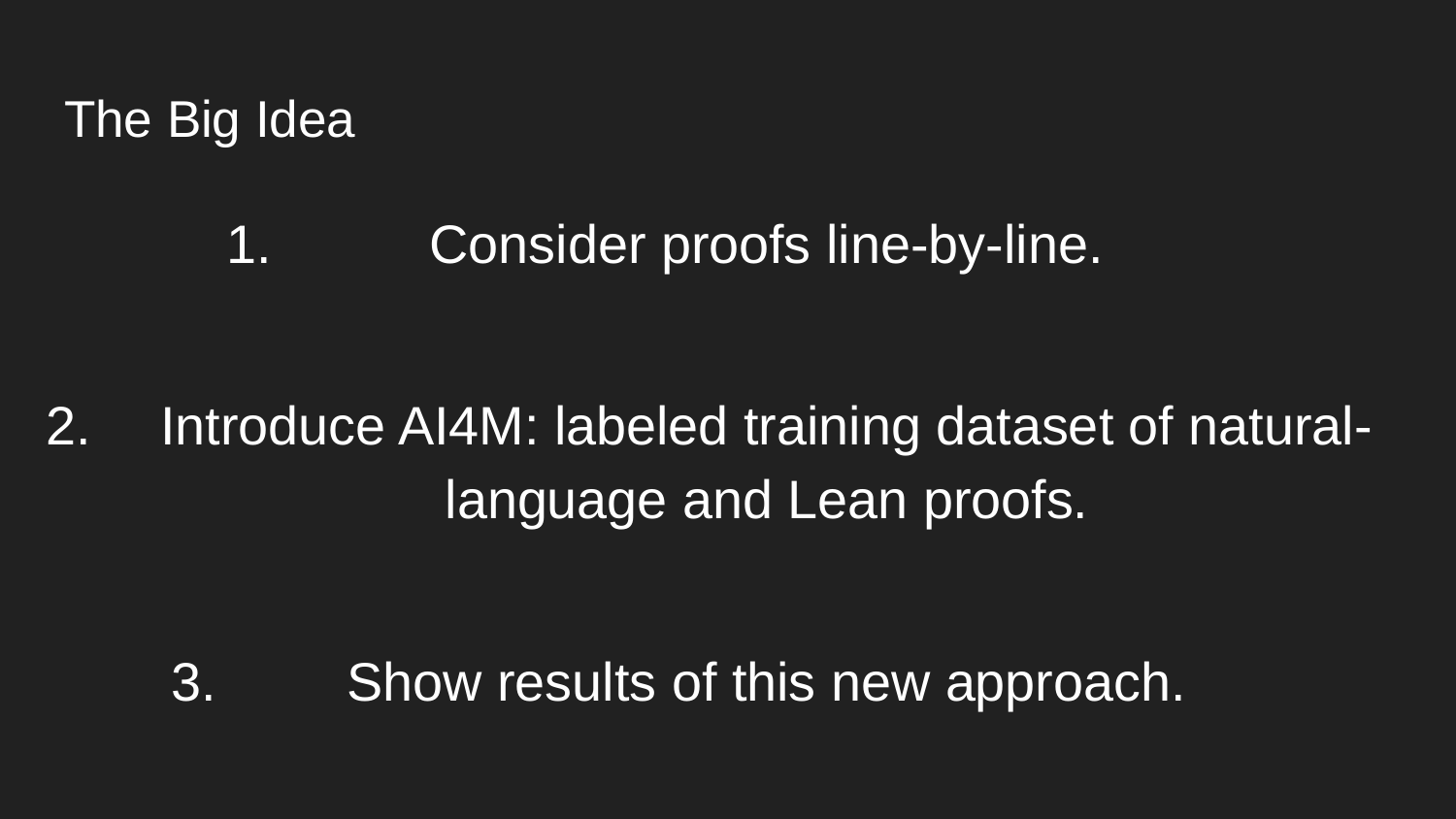

# The Big Idea
Consider proofs line-by-line.

Introduce AI4M: labeled training dataset of natural-language and Lean proofs.

Show results of this new approach.